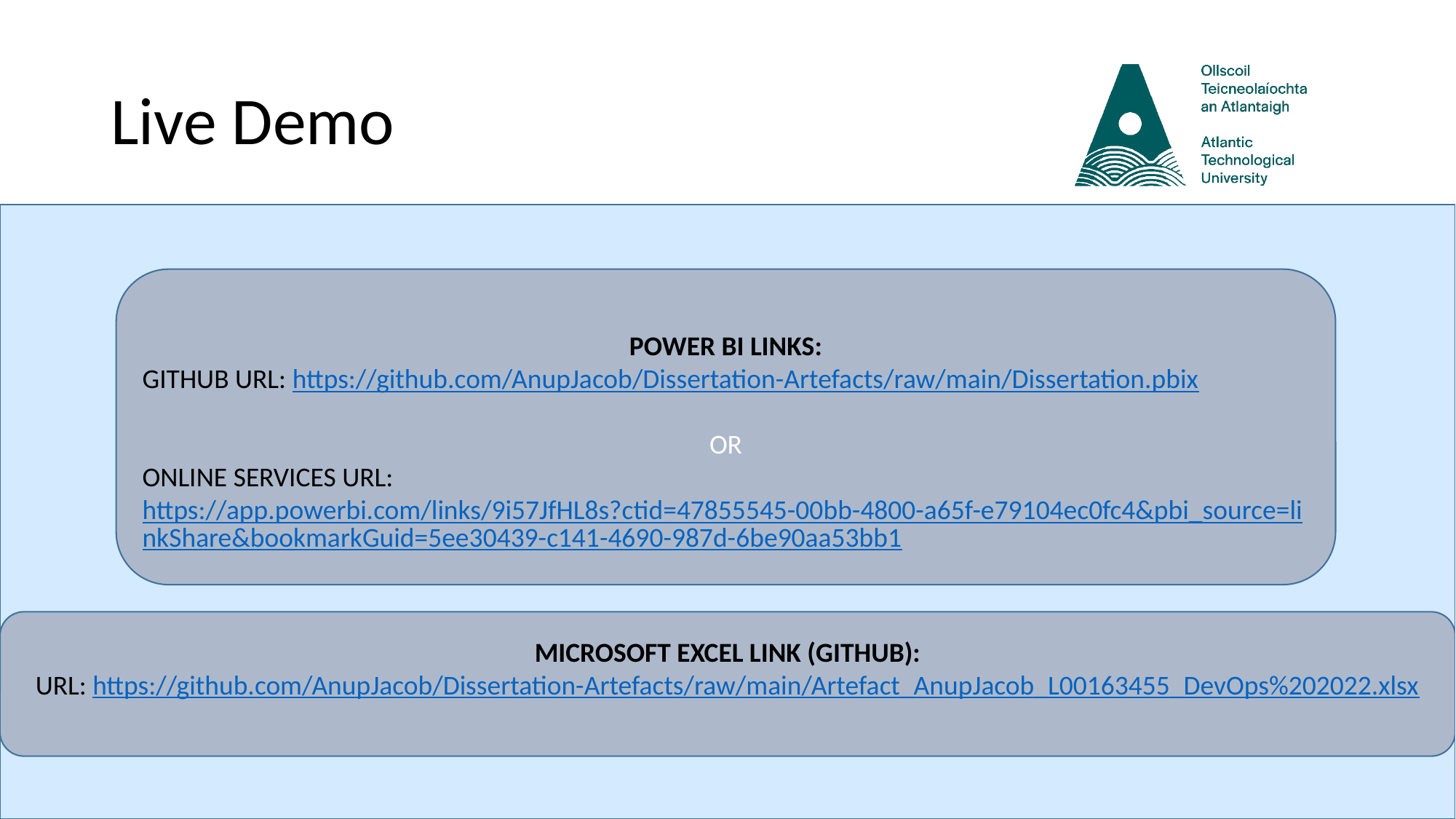

# Live Demo

POWER BI LINKS:
GITHUB URL: https://github.com/AnupJacob/Dissertation-Artefacts/raw/main/Dissertation.pbix

OR
ONLINE SERVICES URL: https://app.powerbi.com/links/9i57JfHL8s?ctid=47855545-00bb-4800-a65f-e79104ec0fc4&pbi_source=linkShare&bookmarkGuid=5ee30439-c141-4690-987d-6be90aa53bb1
MICROSOFT EXCEL LINK (GITHUB):
URL: https://github.com/AnupJacob/Dissertation-Artefacts/raw/main/Artefact_AnupJacob_L00163455_DevOps%202022.xlsx